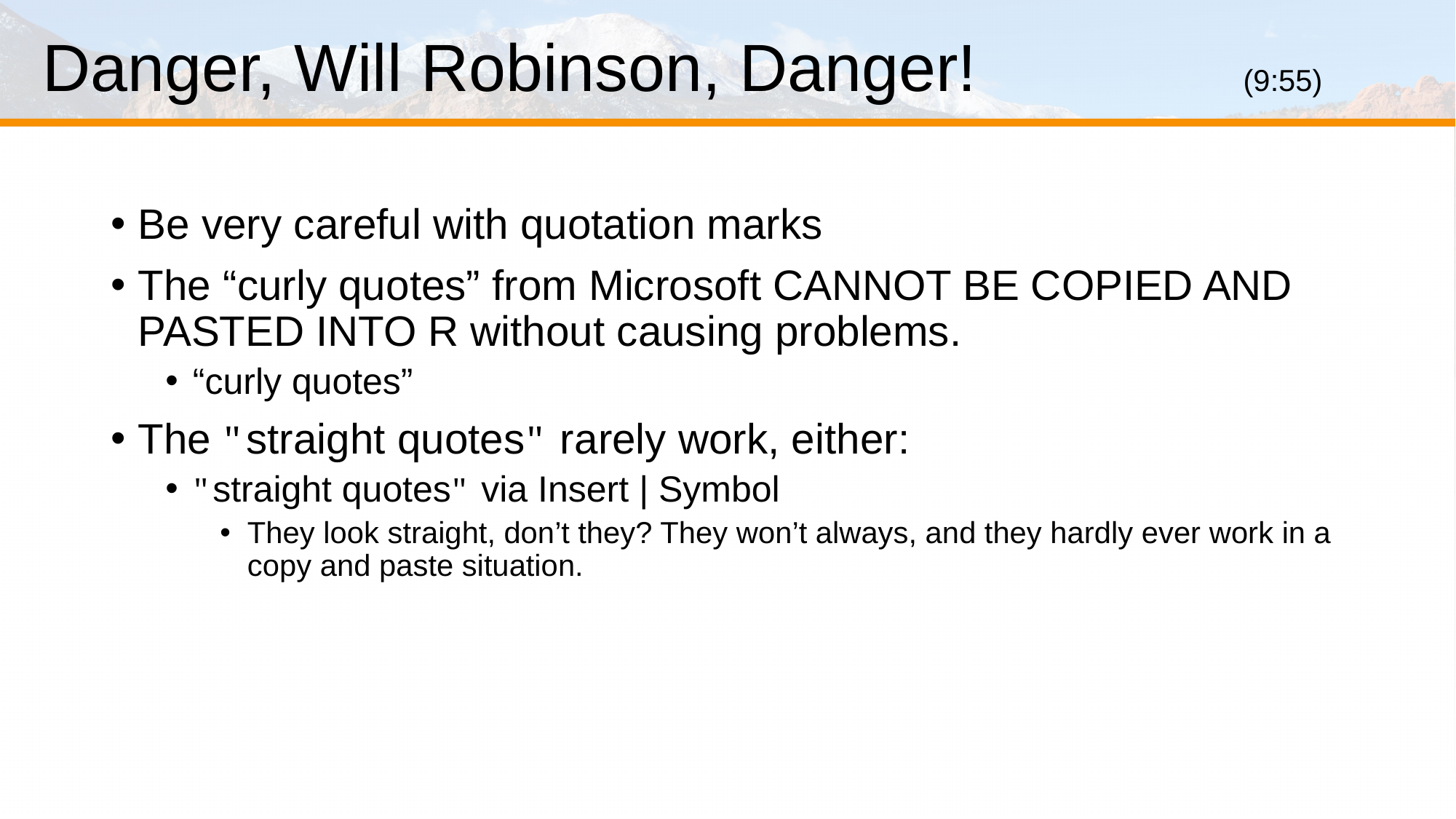

# Danger, Will Robinson, Danger!			(9:55)
Be very careful with quotation marks
The “curly quotes” from Microsoft CANNOT BE COPIED AND PASTED INTO R without causing problems.
“curly quotes”
The "straight quotes" rarely work, either:
"straight quotes" via Insert | Symbol
They look straight, don’t they? They won’t always, and they hardly ever work in a copy and paste situation.